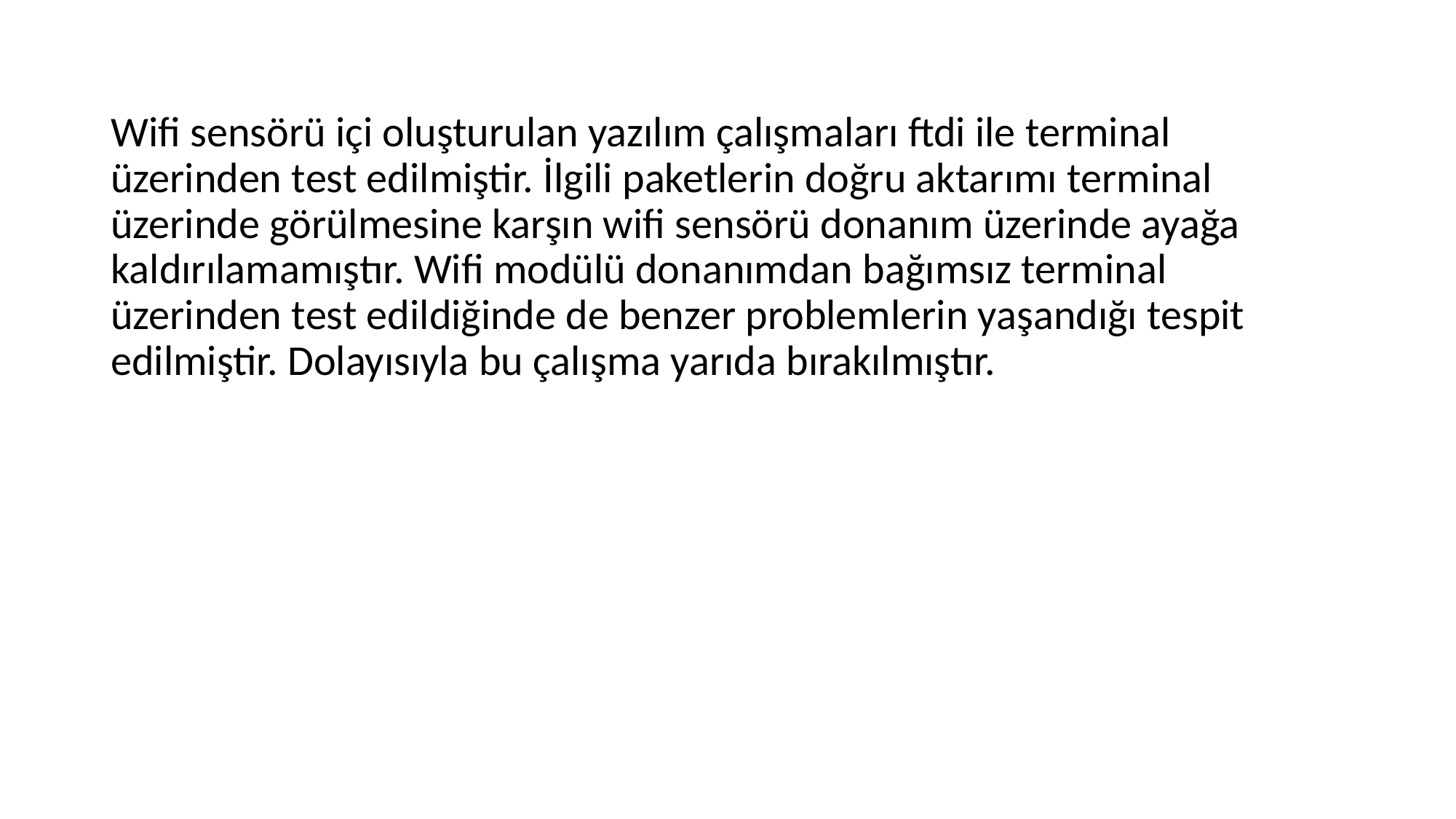

Wifi sensörü içi oluşturulan yazılım çalışmaları ftdi ile terminal üzerinden test edilmiştir. İlgili paketlerin doğru aktarımı terminal üzerinde görülmesine karşın wifi sensörü donanım üzerinde ayağa kaldırılamamıştır. Wifi modülü donanımdan bağımsız terminal üzerinden test edildiğinde de benzer problemlerin yaşandığı tespit edilmiştir. Dolayısıyla bu çalışma yarıda bırakılmıştır.